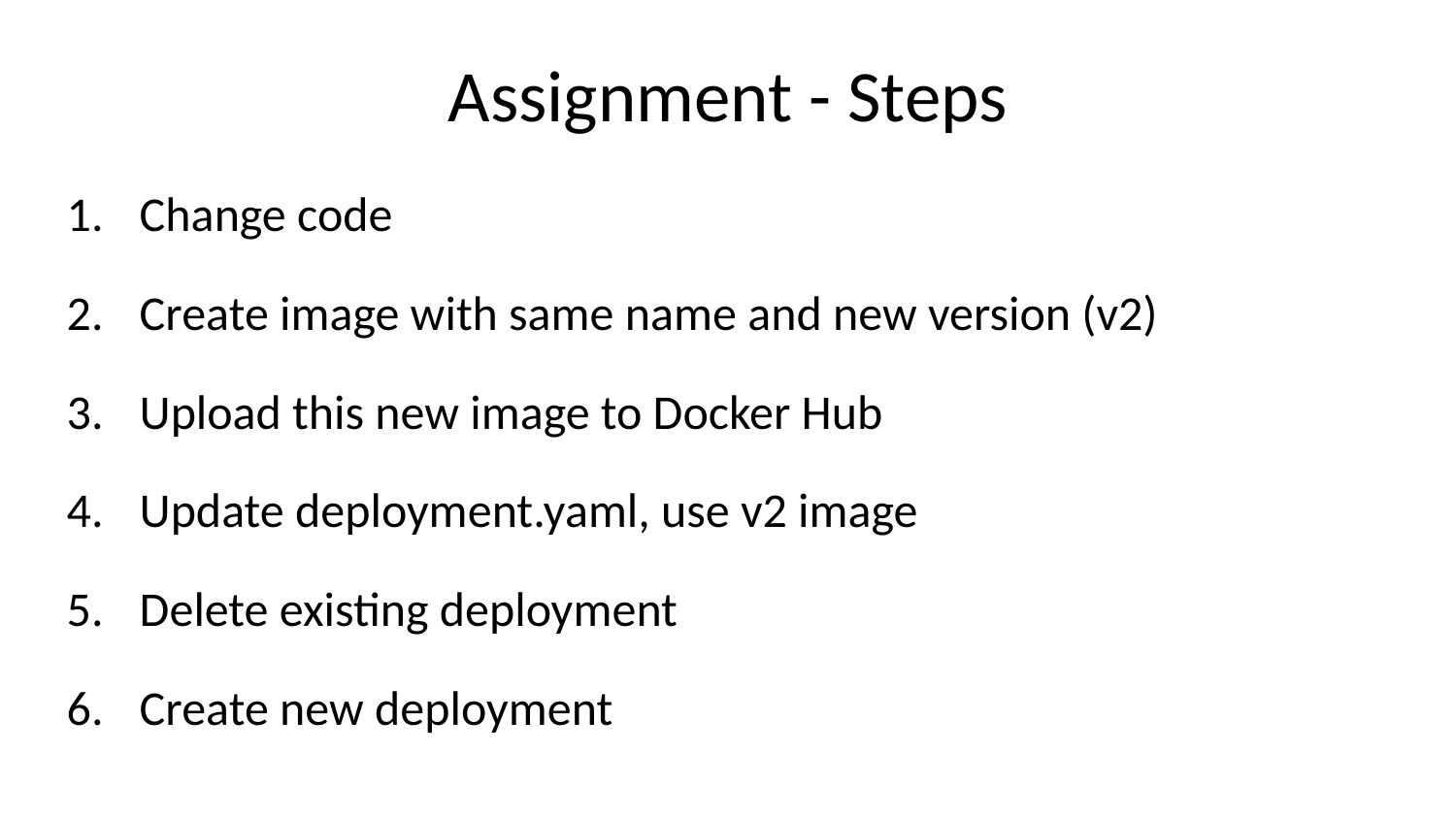

# Assignment - Steps
Change code
Create image with same name and new version (v2)
Upload this new image to Docker Hub
Update deployment.yaml, use v2 image
Delete existing deployment
Create new deployment